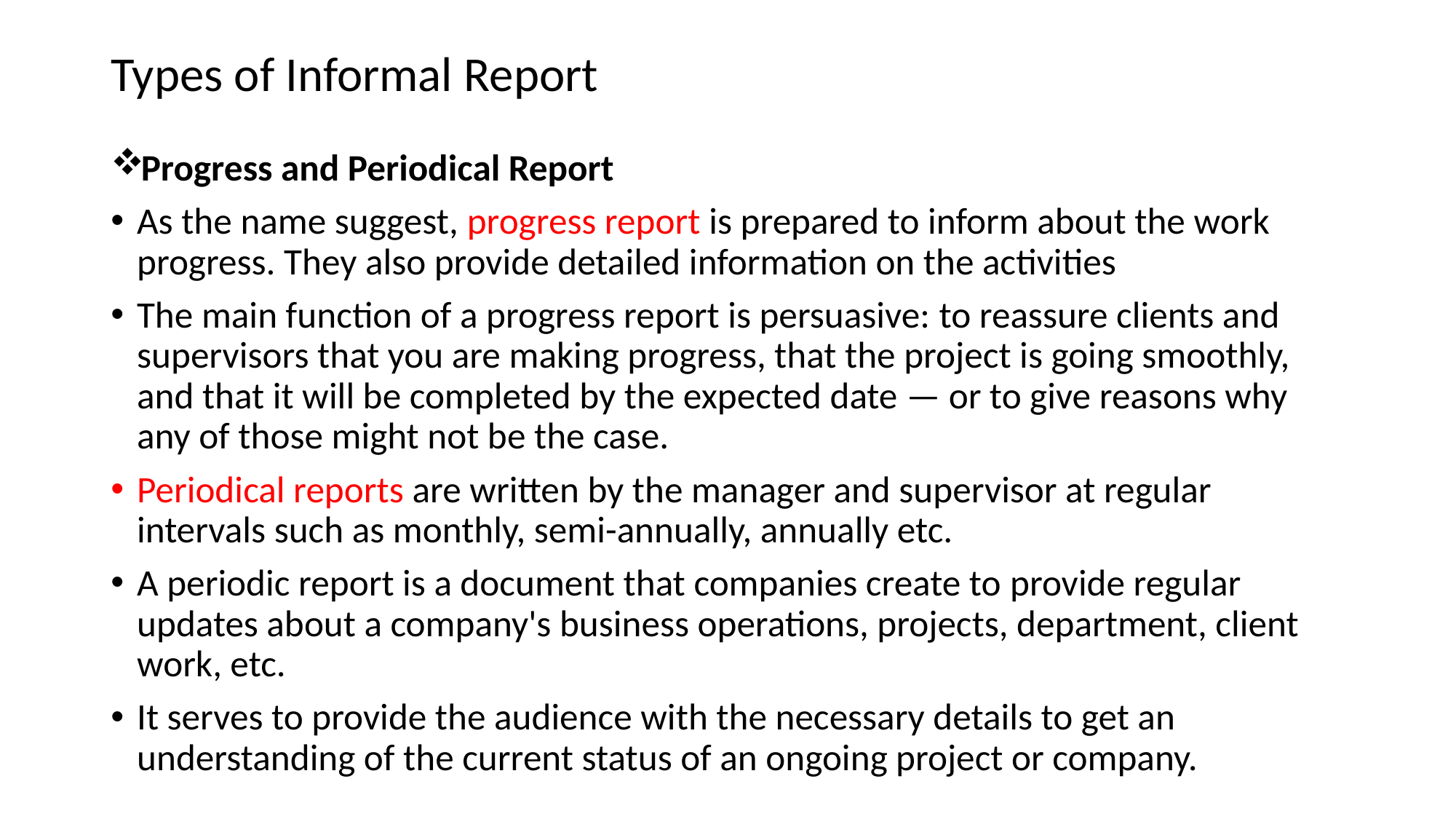

# Types of Informal Report
Progress and Periodical Report
As the name suggest, progress report is prepared to inform about the work progress. They also provide detailed information on the activities
The main function of a progress report is persuasive: to reassure clients and supervisors that you are making progress, that the project is going smoothly, and that it will be completed by the expected date — or to give reasons why any of those might not be the case.
Periodical reports are written by the manager and supervisor at regular intervals such as monthly, semi-annually, annually etc.
A periodic report is a document that companies create to provide regular updates about a company's business operations, projects, department, client work, etc.
It serves to provide the audience with the necessary details to get an understanding of the current status of an ongoing project or company.